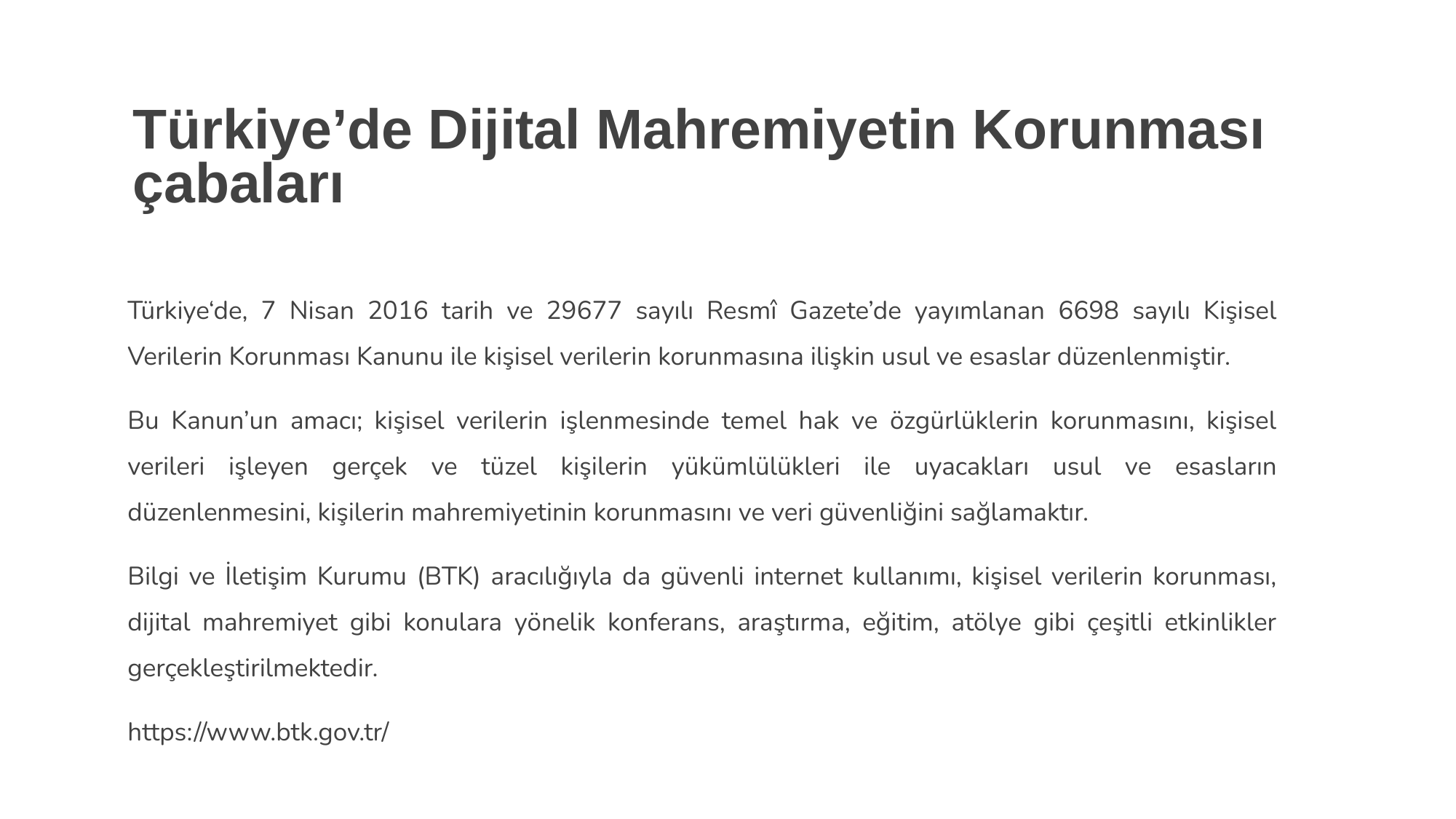

# Türkiye’de Dijital Mahremiyetin Korunması çabaları
Türkiye‘de, 7 Nisan 2016 tarih ve 29677 sayılı Resmî Gazete’de yayımlanan 6698 sayılı Kişisel Verilerin Korunması Kanunu ile kişisel verilerin korunmasına ilişkin usul ve esaslar düzenlenmiştir.
Bu Kanun’un amacı; kişisel verilerin işlenmesinde temel hak ve özgürlüklerin korunmasını, kişisel verileri işleyen gerçek ve tüzel kişilerin yükümlülükleri ile uyacakları usul ve esasların düzenlenmesini, kişilerin mahremiyetinin korunmasını ve veri güvenliğini sağlamaktır.
Bilgi ve İletişim Kurumu (BTK) aracılığıyla da güvenli internet kullanımı, kişisel verilerin korunması, dijital mahremiyet gibi konulara yönelik konferans, araştırma, eğitim, atölye gibi çeşitli etkinlikler gerçekleştirilmektedir.
https://www.btk.gov.tr/